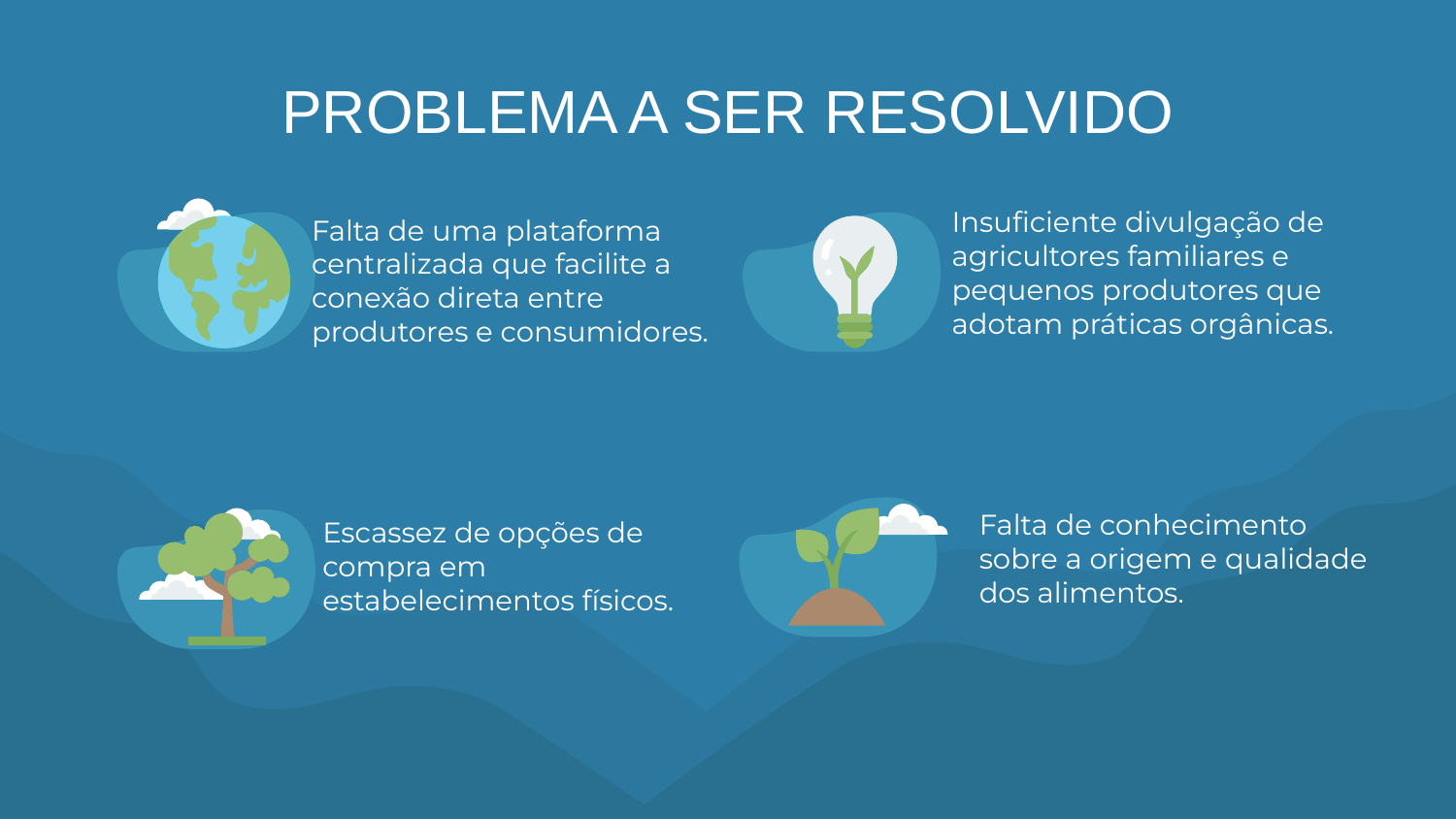

# PROBLEMA A SER RESOLVIDO

Insuficiente divulgação de agricultores familiares e pequenos produtores que adotam práticas orgânicas.
Falta de uma plataforma centralizada que facilite a conexão direta entre produtores e consumidores.
Escassez de opções de compra em estabelecimentos físicos.

Falta de conhecimento sobre a origem e qualidade dos alimentos.